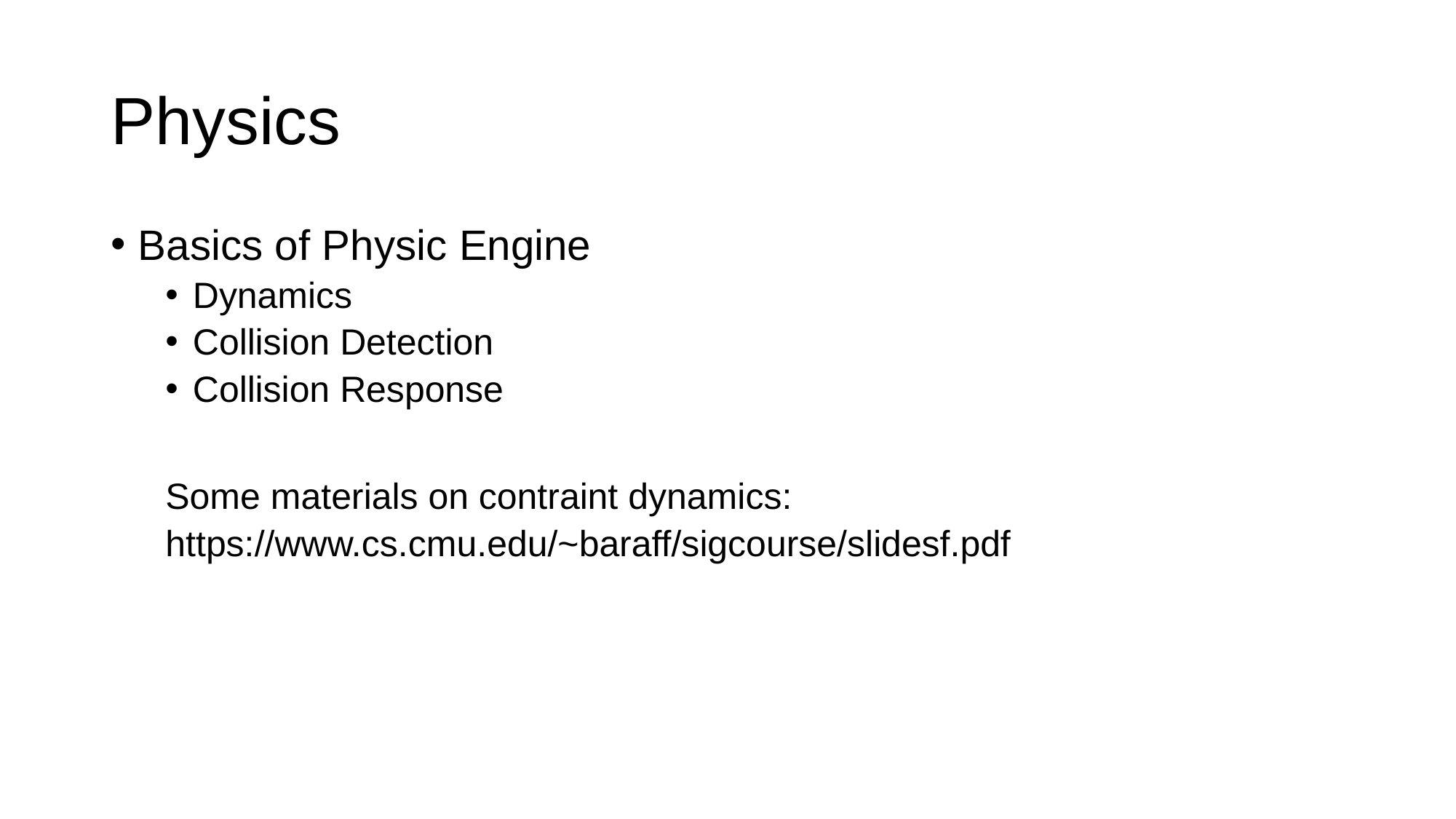

# Physics
Basics of Physic Engine
Dynamics
Collision Detection
Collision Response

Some materials on contraint dynamics:
https://www.cs.cmu.edu/~baraff/sigcourse/slidesf.pdf